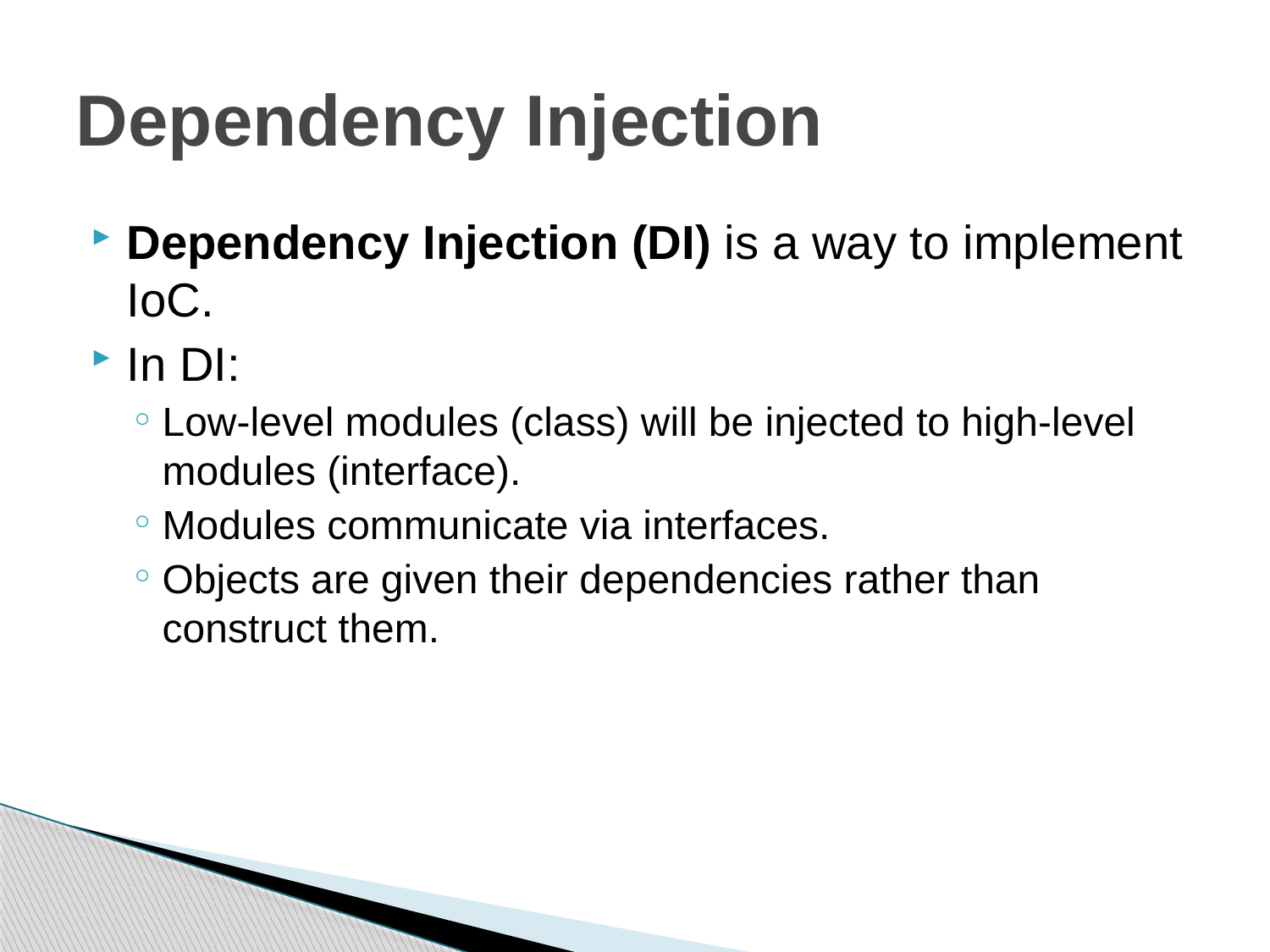

# Dependency Injection
Dependency Injection (DI) is a way to implement IoC.
In DI:
Low-level modules (class) will be injected to high-level modules (interface).
Modules communicate via interfaces.
Objects are given their dependencies rather than construct them.